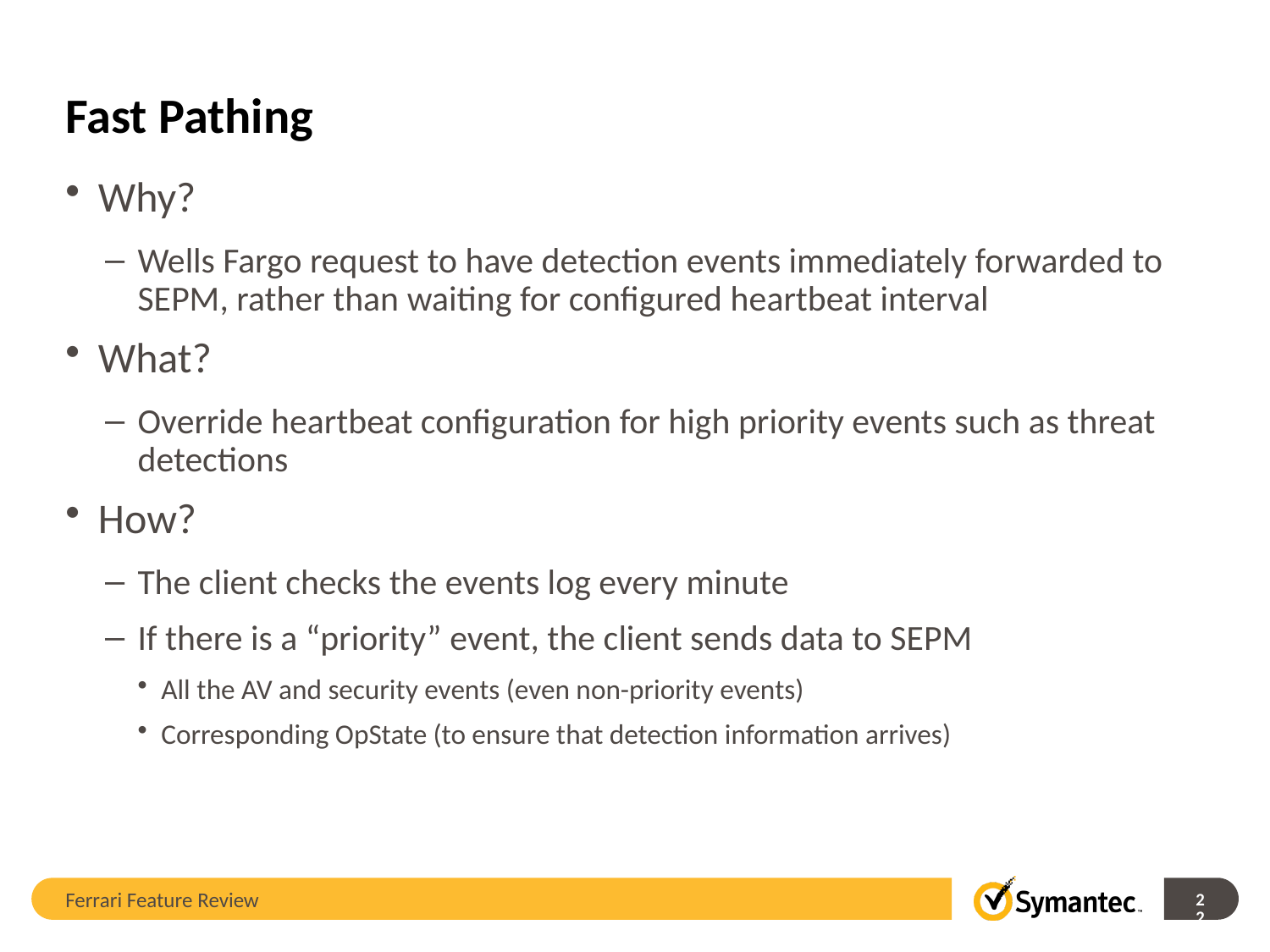

# Fast Pathing
Why?
Wells Fargo request to have detection events immediately forwarded to SEPM, rather than waiting for configured heartbeat interval
What?
Override heartbeat configuration for high priority events such as threat detections
How?
The client checks the events log every minute
If there is a “priority” event, the client sends data to SEPM
All the AV and security events (even non-priority events)
Corresponding OpState (to ensure that detection information arrives)

Ferrari Feature Review
22